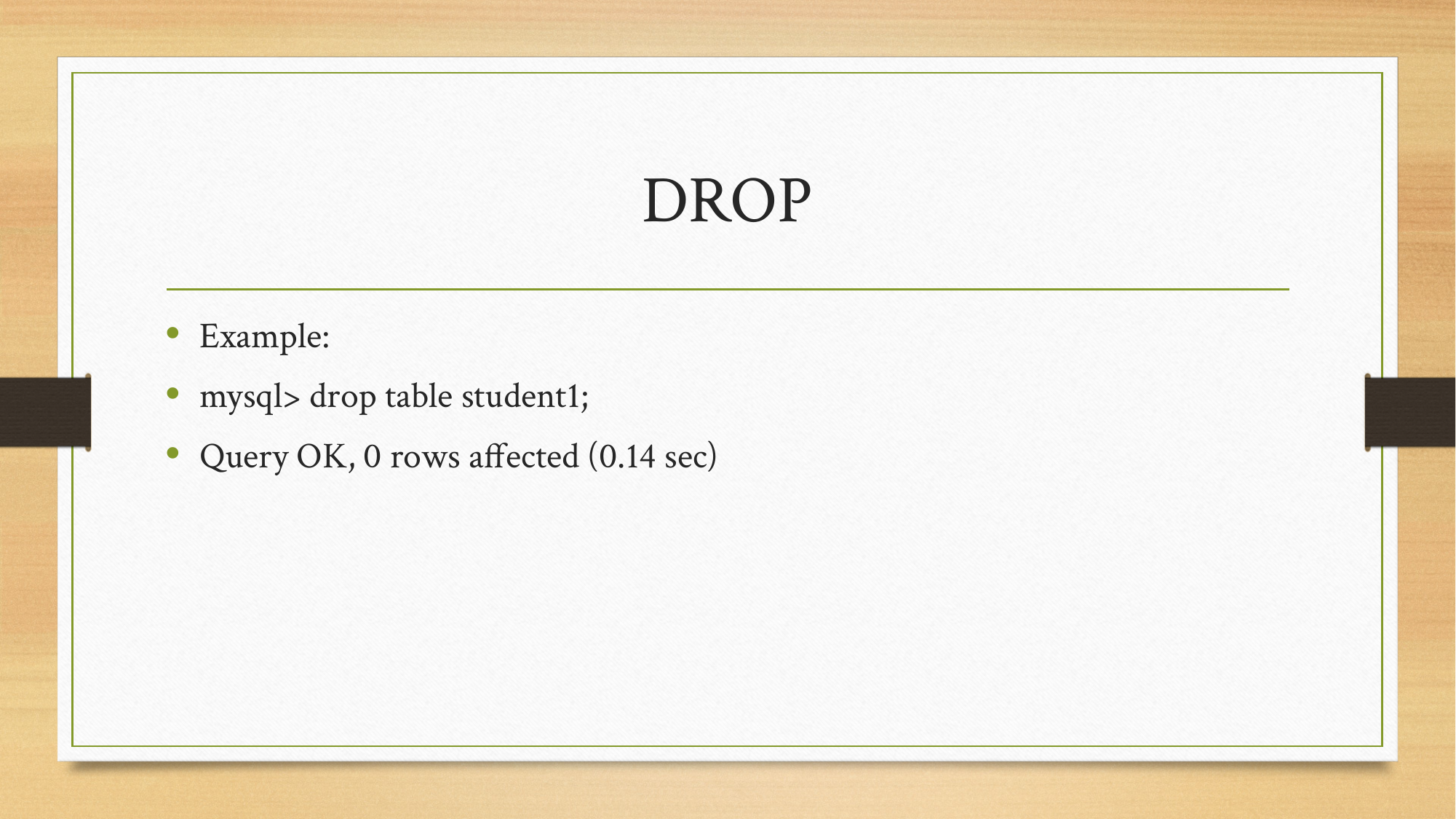

# DROP
Example:
mysql> drop table student1;
Query OK, 0 rows affected (0.14 sec)